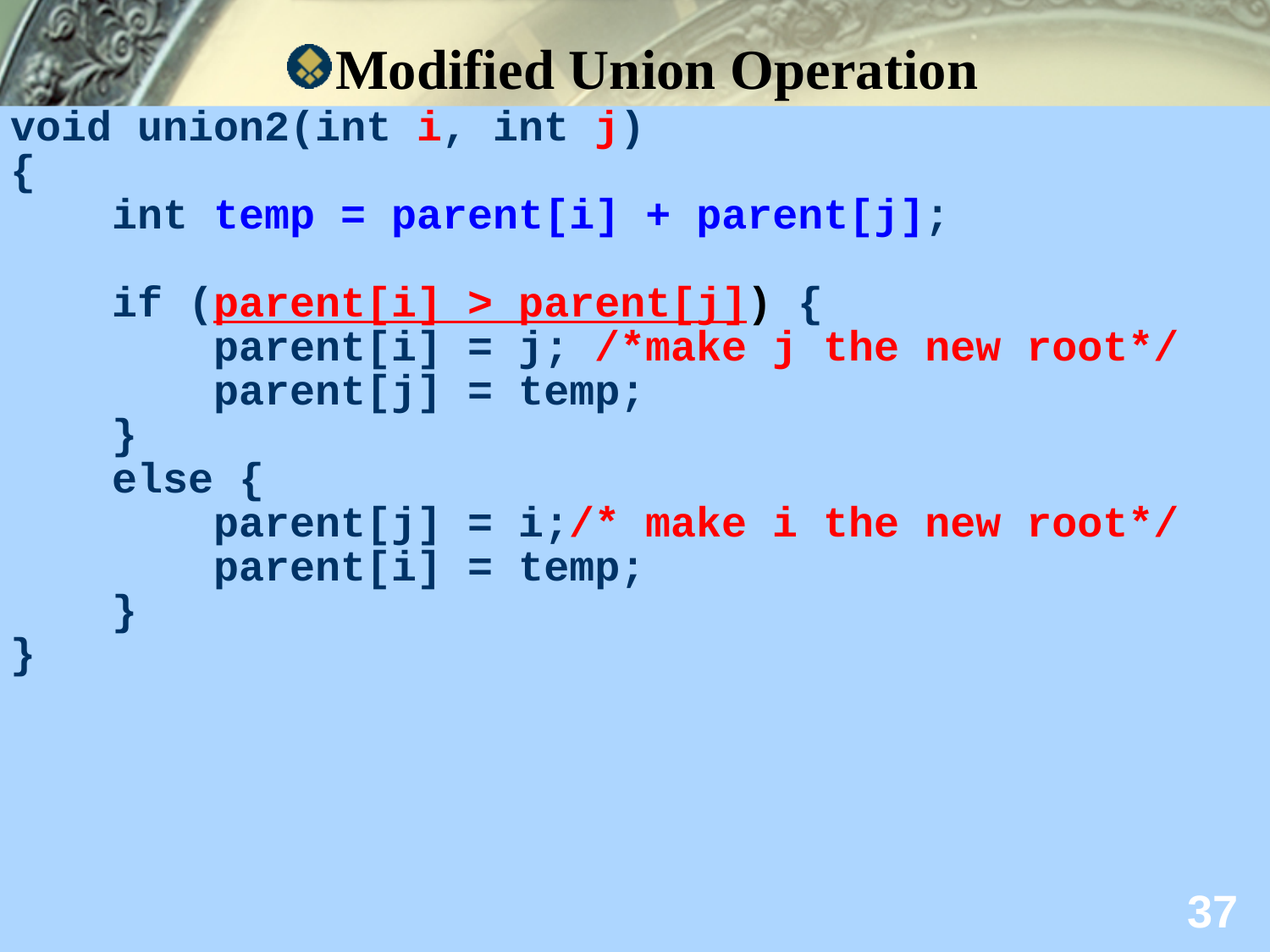

Modified Union Operation
void union2(int i, int j)
{
    int temp = parent[i] + parent[j];

    if (parent[i] > parent[j]) {
        parent[i] = j; /*make j the new root*/
        parent[j] = temp;
    }
    else {
        parent[j] = i;/* make i the new root*/
        parent[i] = temp;
    }
}
37